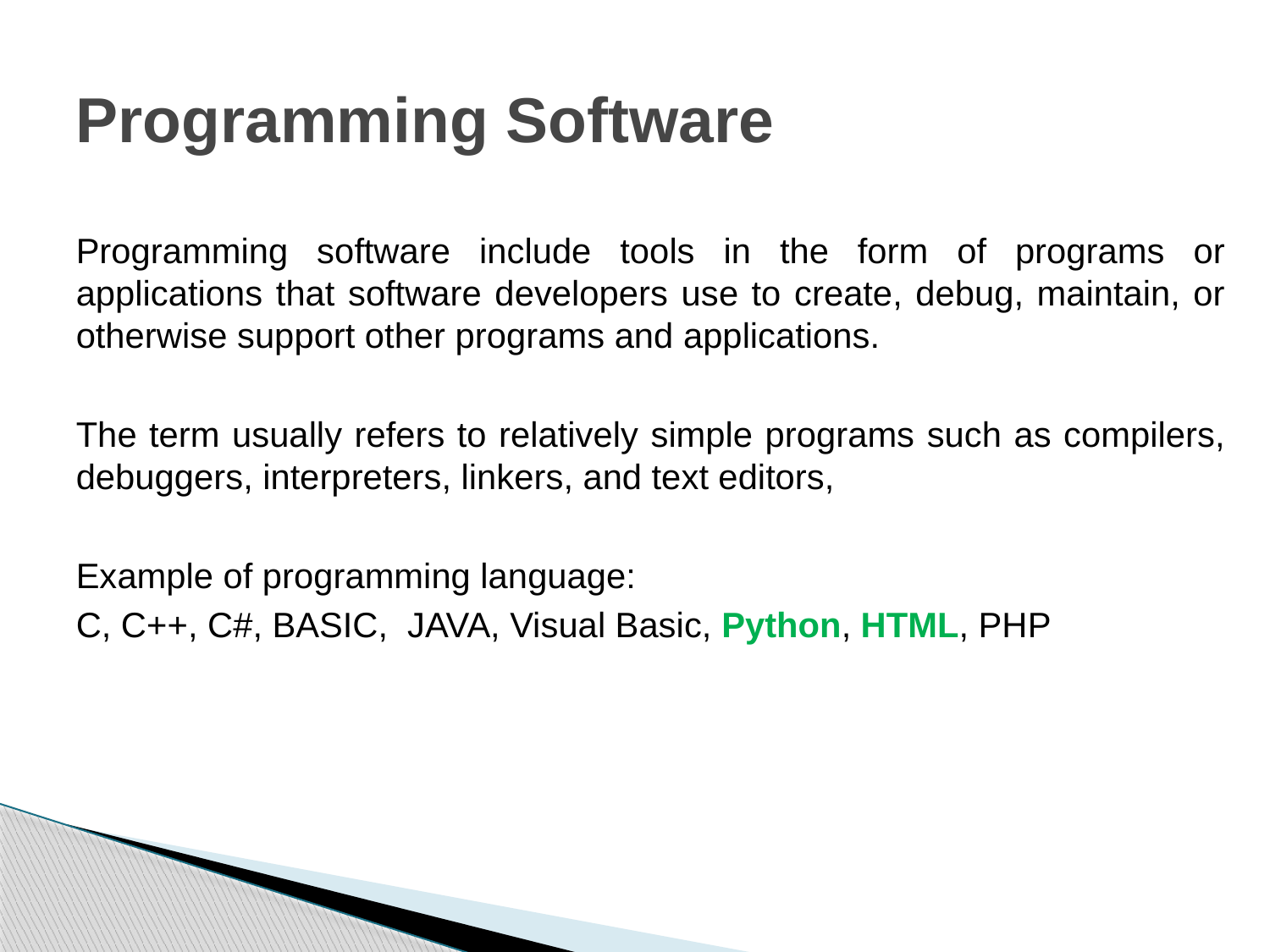

# Programming Software
Programming software include tools in the form of programs or applications that software developers use to create, debug, maintain, or otherwise support other programs and applications.

The term usually refers to relatively simple programs such as compilers, debuggers, interpreters, linkers, and text editors,

Example of programming language:
C, C++, C#, BASIC,  JAVA, Visual Basic, Python, HTML, PHP